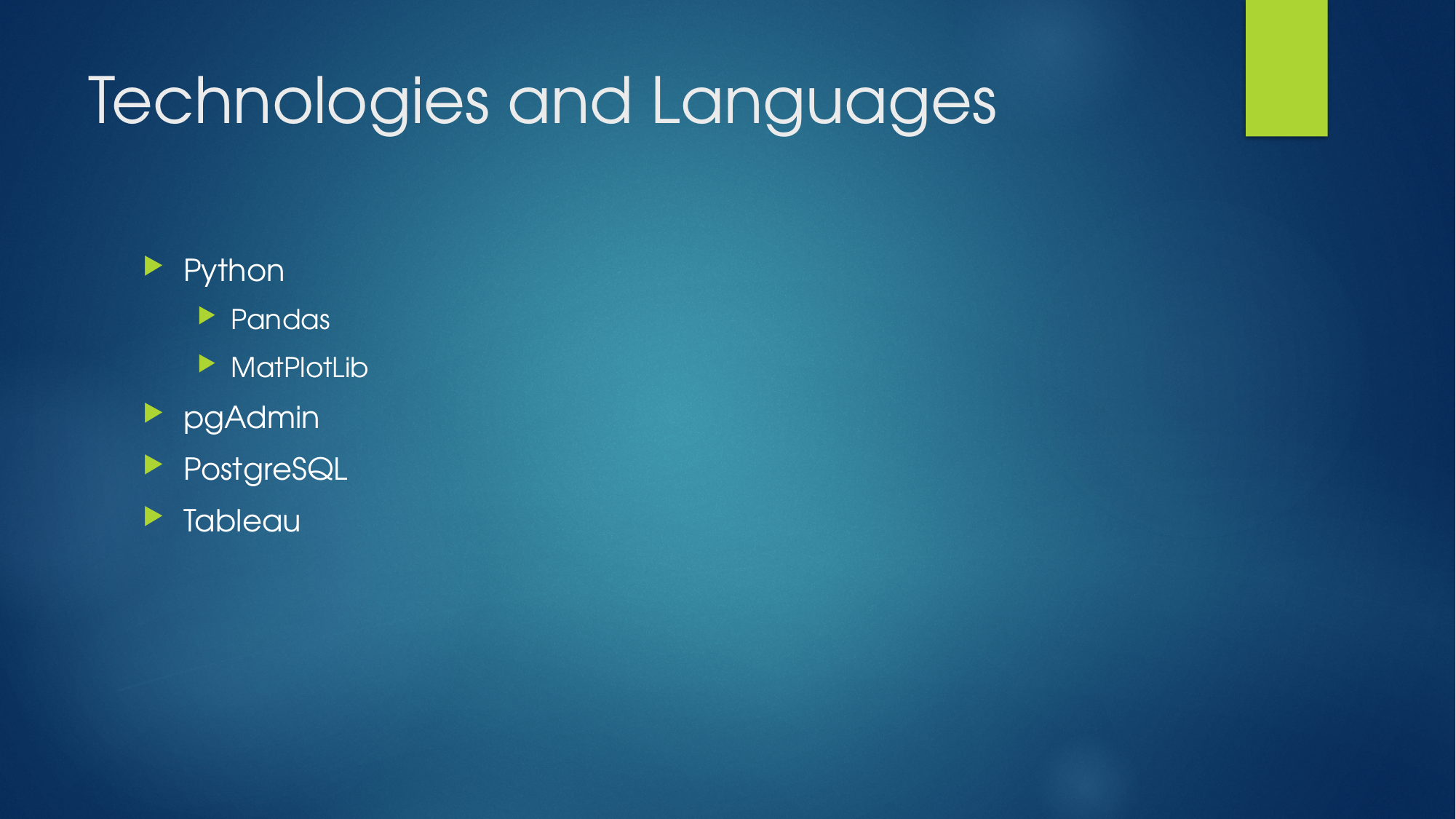

# Technologies and Languages
Python
Pandas
MatPlotLib
pgAdmin
PostgreSQL
Tableau